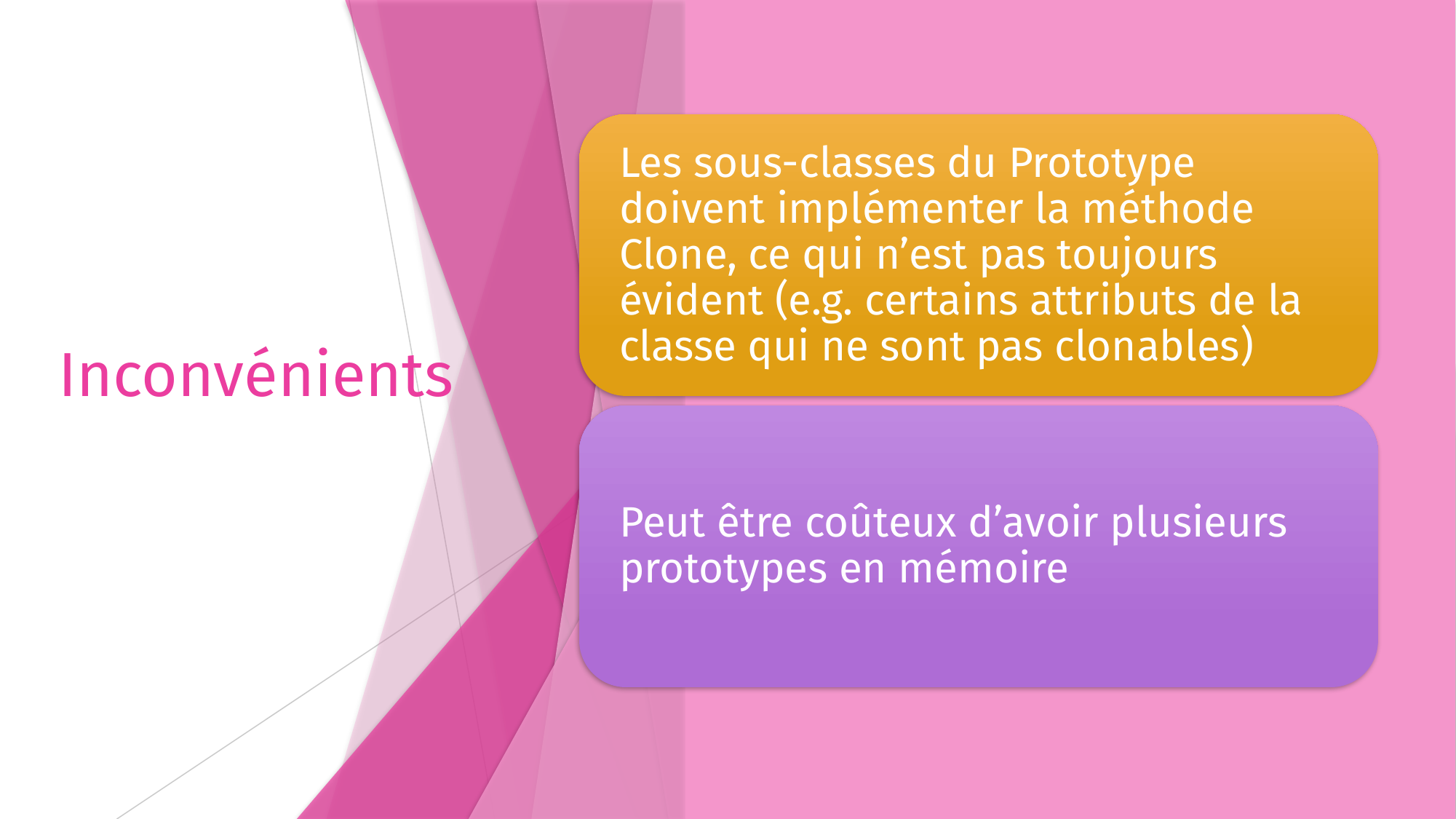

Les sous-classes du Prototype doivent implémenter la méthode Clone, ce qui n’est pas toujours évident (e.g. certains attributs de la classe qui ne sont pas clonables)
Peut être coûteux d’avoir plusieurs prototypes en mémoire
# Inconvénients